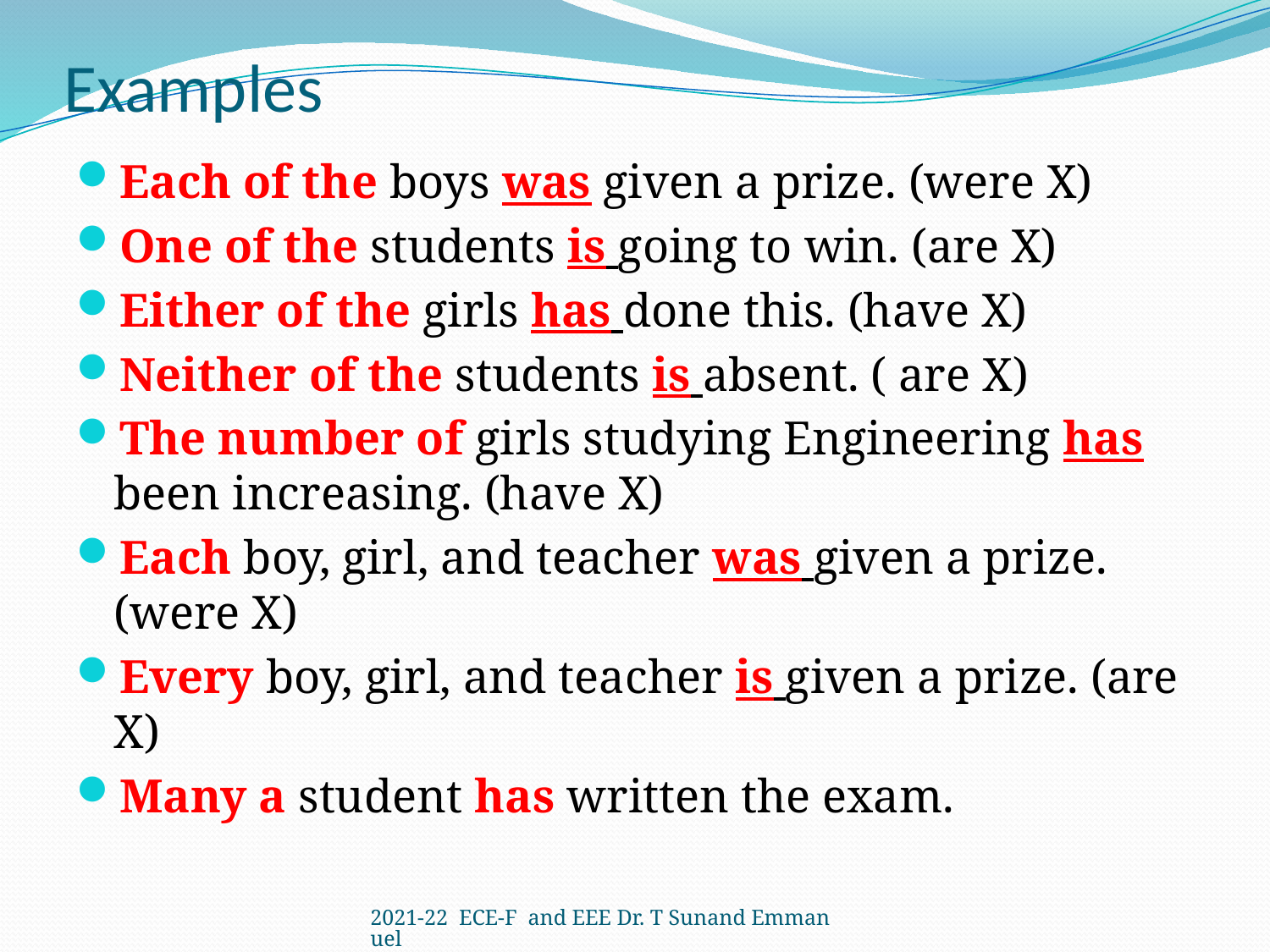

# Examples
Each of the boys was given a prize. (were X)
One of the students is going to win. (are X)
Either of the girls has done this. (have X)
Neither of the students is absent. ( are X)
The number of girls studying Engineering has been increasing. (have X)
Each boy, girl, and teacher was given a prize. (were X)
Every boy, girl, and teacher is given a prize. (are X)
Many a student has written the exam.

2021-22  ECE-F  and EEE Dr. T Sunand Emmanuel